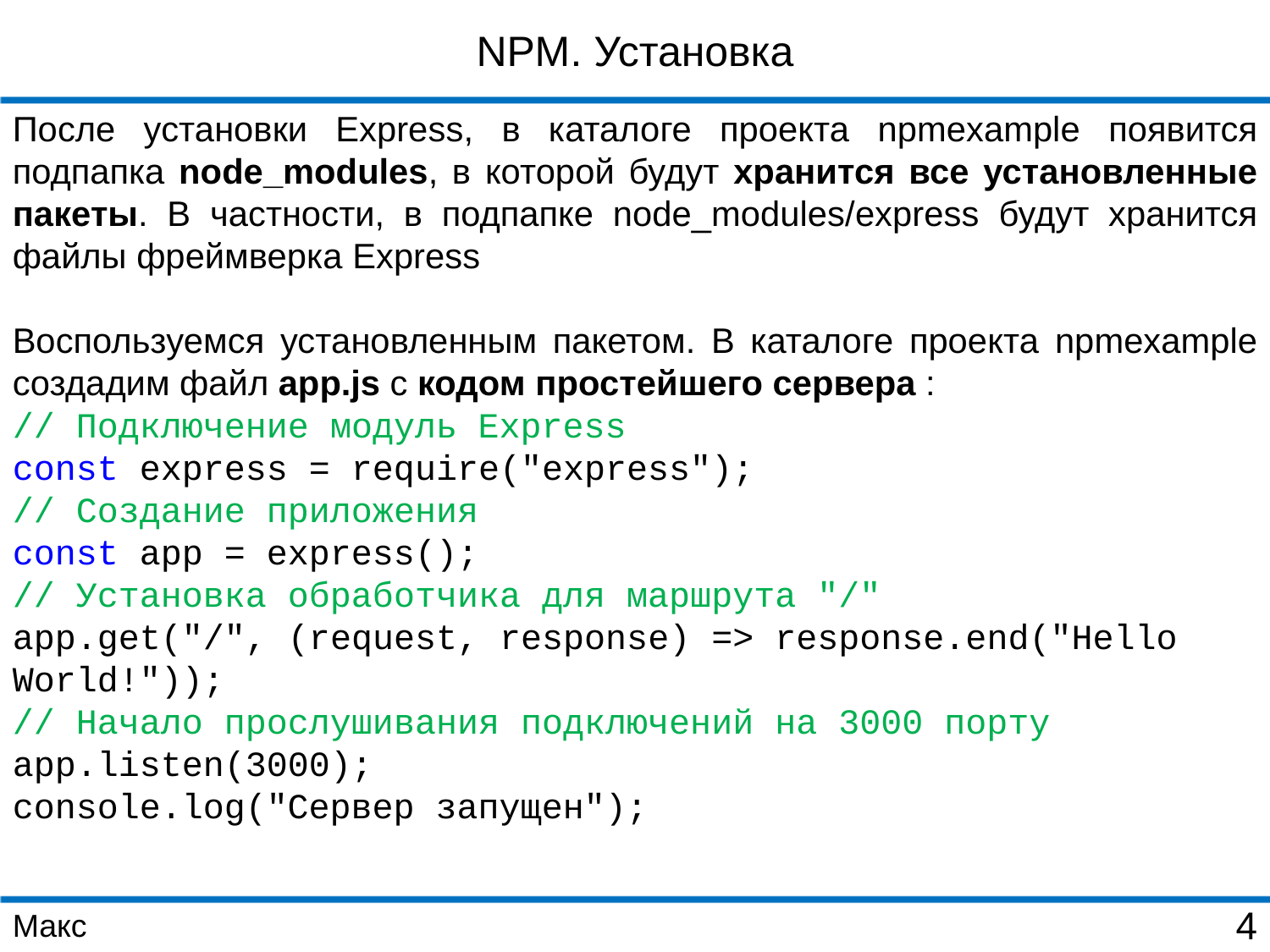

NPM. Установка
После установки Express, в каталоге проекта npmexample появится подпапка node_modules, в которой будут хранится все установленные пакеты. В частности, в подпапке node_modules/express будут хранится файлы фреймверка Express

Воспользуемся установленным пакетом. В каталоге проекта npmexample создадим файл app.js с кодом простейшего сервера :
// Подключение модуль Express
const express = require("express");
// Создание приложения
const app = express();
// Установка обработчика для маршрута "/"
app.get("/", (request, response) => response.end("Hello World!"));
// Начало прослушивания подключений на 3000 порту
app.listen(3000);
console.log("Сервер запущен");
Макс
4